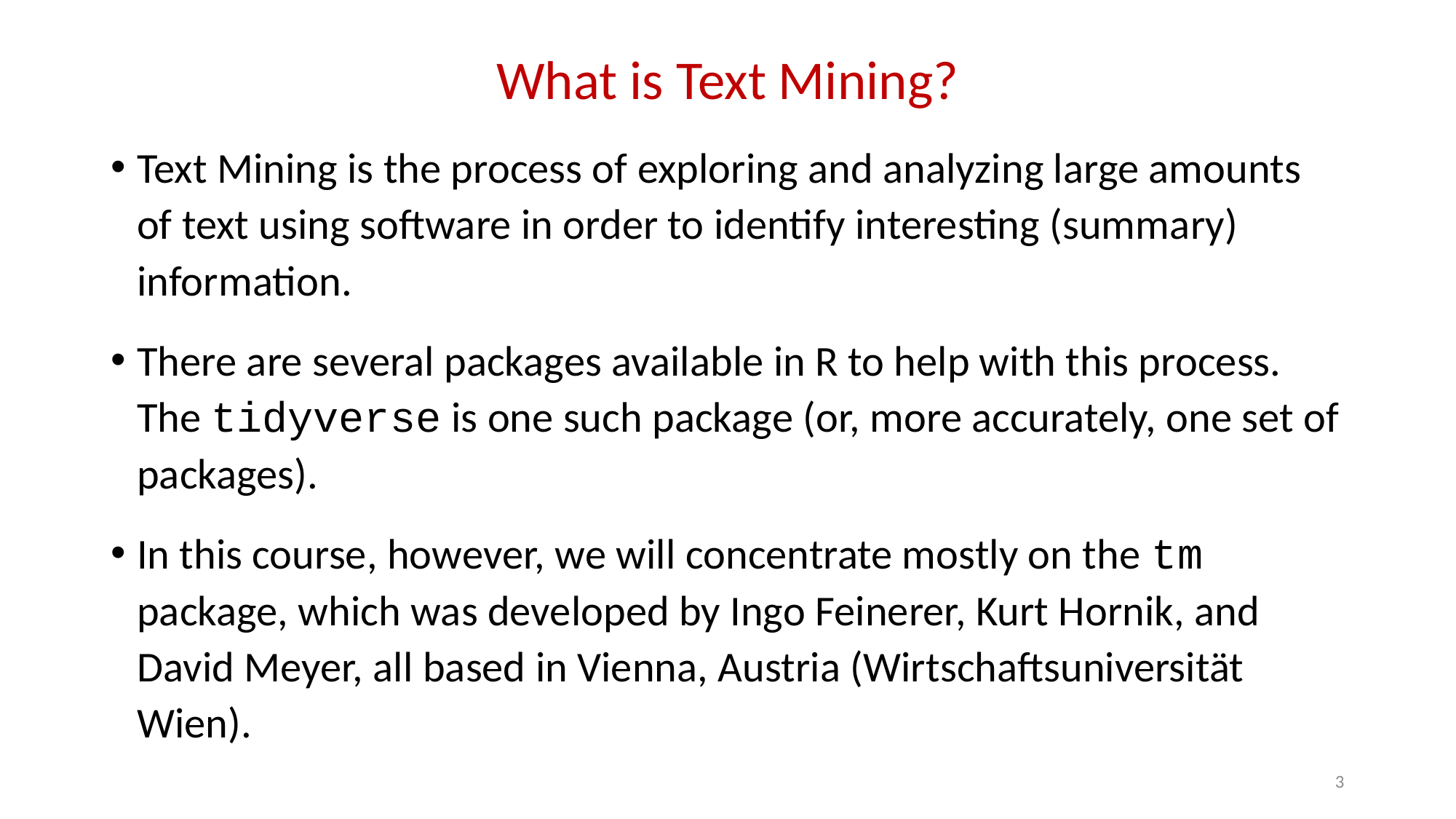

# What is Text Mining?
Text Mining is the process of exploring and analyzing large amounts of text using software in order to identify interesting (summary) information.
There are several packages available in R to help with this process. The tidyverse is one such package (or, more accurately, one set of packages).
In this course, however, we will concentrate mostly on the tm package, which was developed by Ingo Feinerer, Kurt Hornik, and David Meyer, all based in Vienna, Austria (Wirtschaftsuniversität Wien).

3